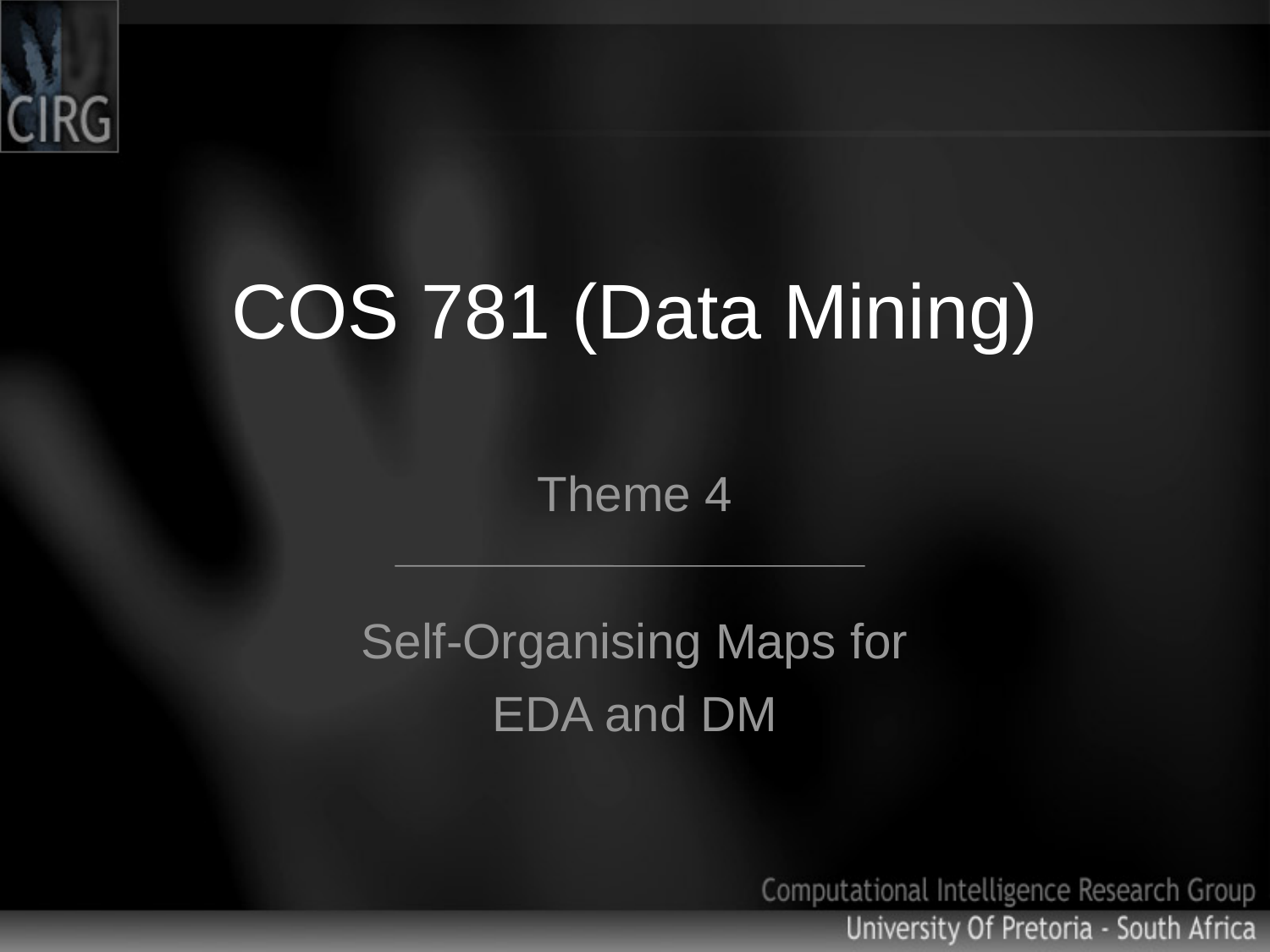

# COS 781 (Data Mining)
Theme 4

Self-Organising Maps for
EDA and DM